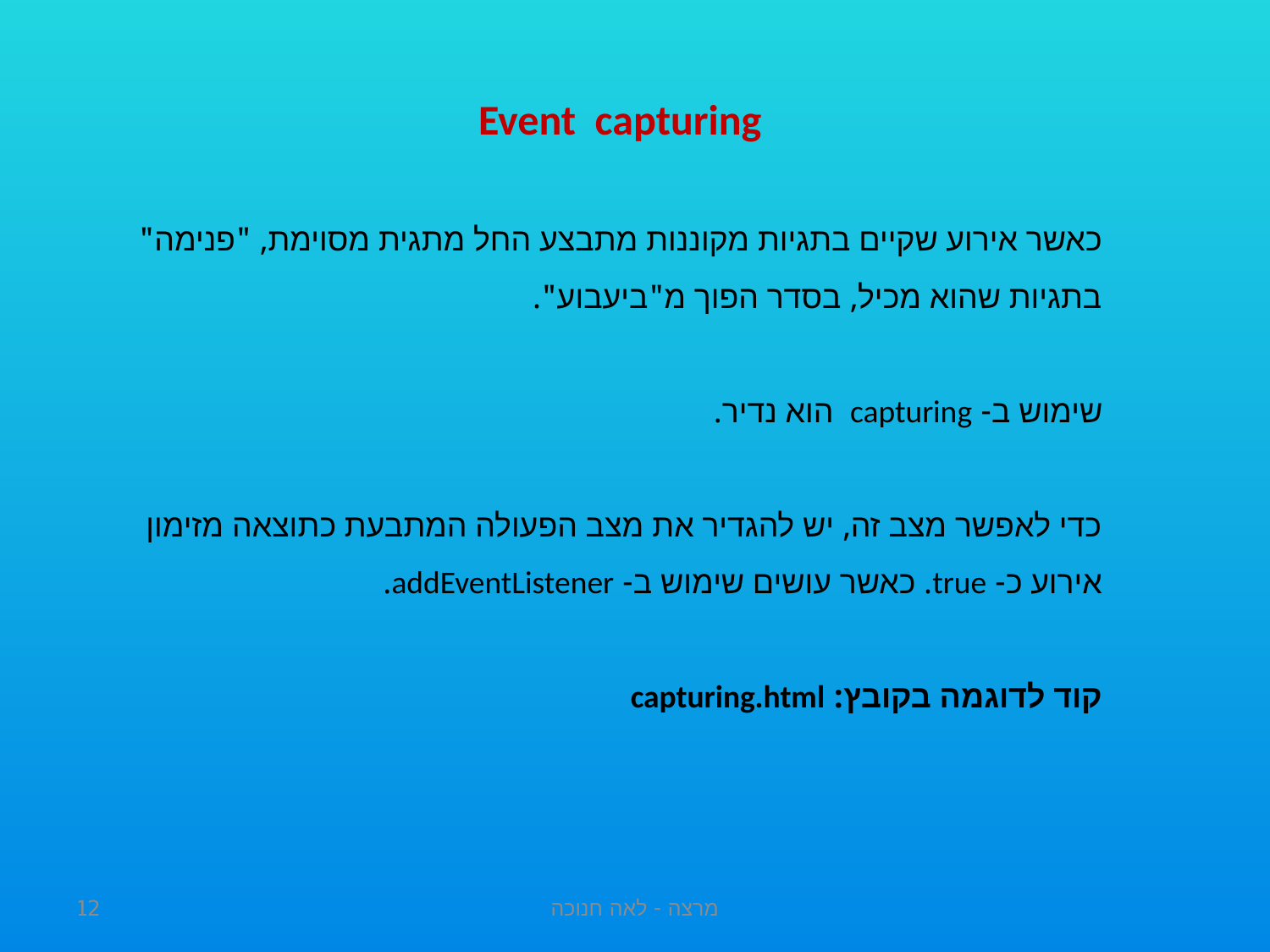

Event  capturing

כאשר אירוע שקיים בתגיות מקוננות מתבצע החל מתגית מסוימת, "פנימה" בתגיות שהוא מכיל, בסדר הפוך מ"ביעבוע".

שימוש ב- capturing  הוא נדיר.

כדי לאפשר מצב זה, יש להגדיר את מצב הפעולה המתבעת כתוצאה מזימון אירוע כ- true. כאשר עושים שימוש ב- addEventListener.

קוד לדוגמה בקובץ: capturing.html
12
מרצה - לאה חנוכה